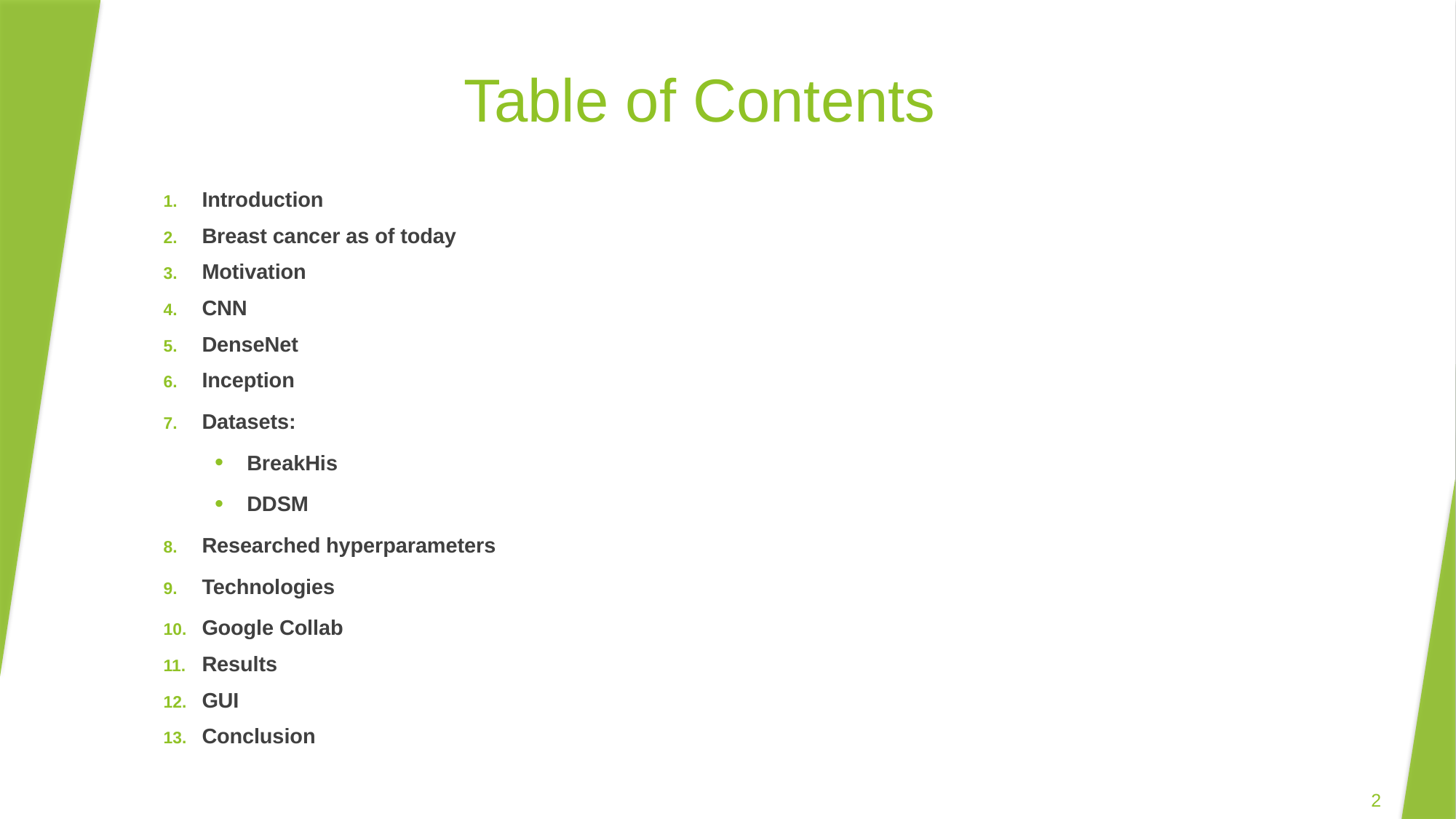

# Table of Contents
Introduction
Breast cancer as of today
Motivation
CNN
DenseNet
Inception
Datasets:
BreakHis
DDSM
Researched hyperparameters
Technologies
Google Collab
Results
GUI
Conclusion

2